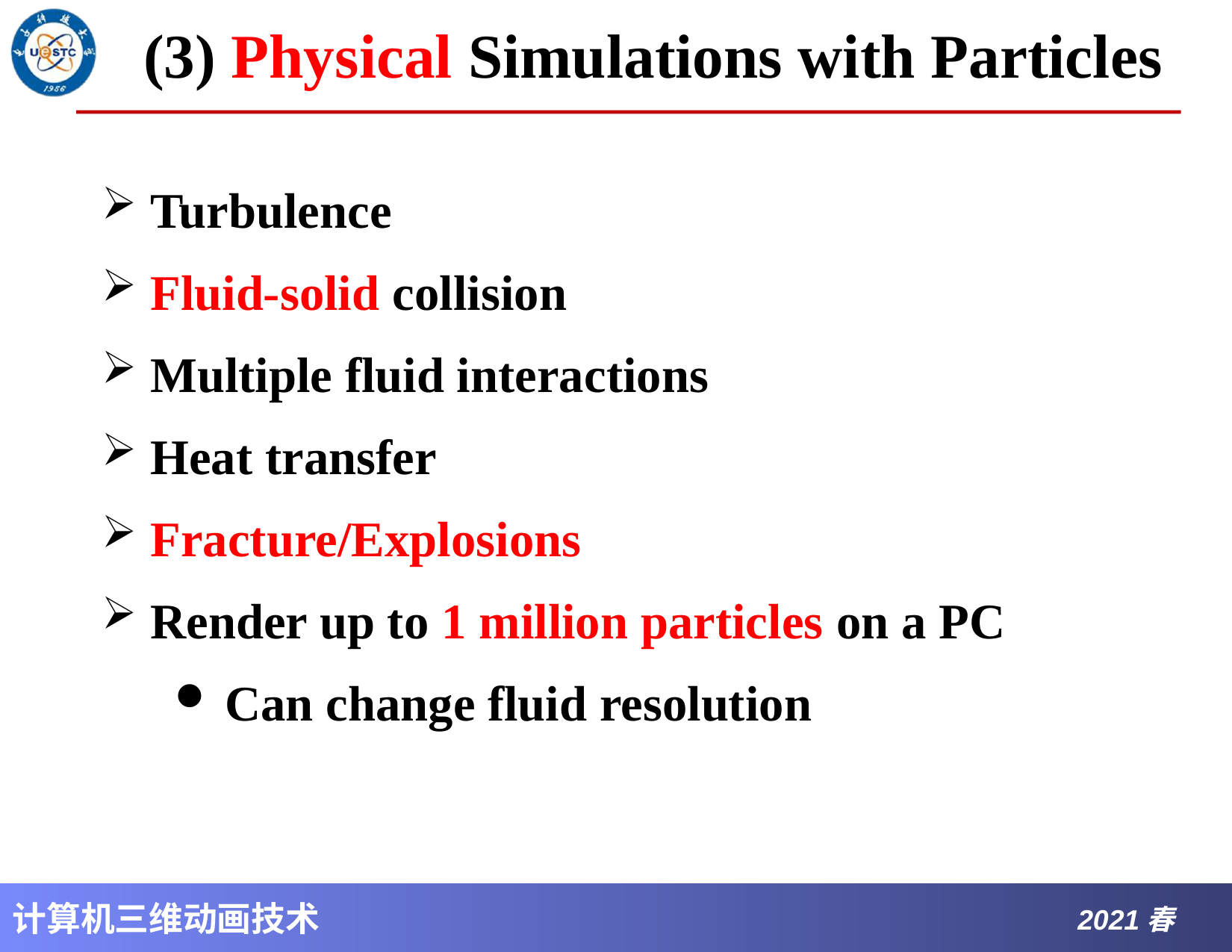

# (3) Physical Simulations with Particles
Turbulence
Fluid-solid collision
Multiple fluid interactions
Heat transfer
Fracture/Explosions
Render up to 1 million particles on a PC
Can change fluid resolution